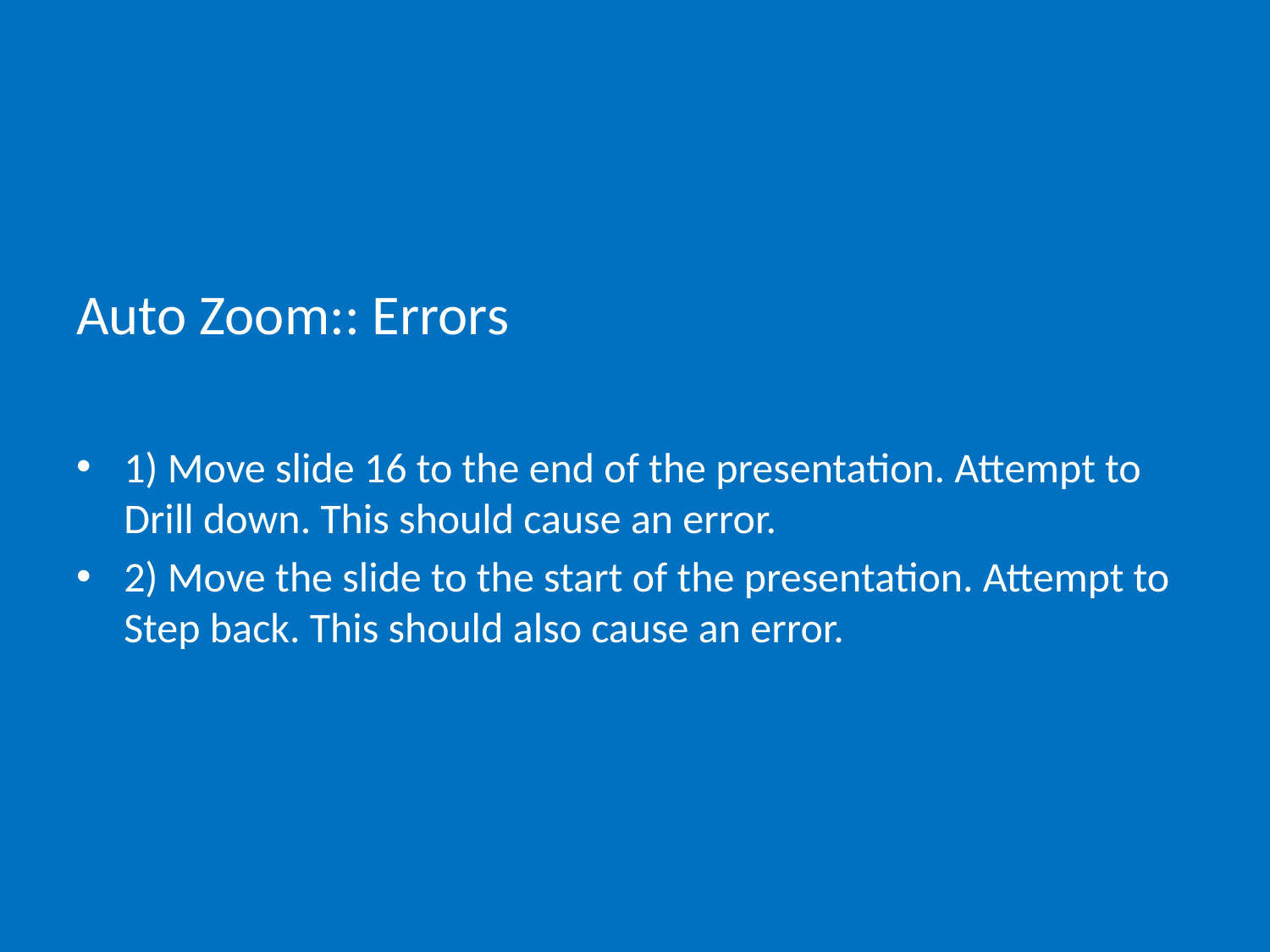

# Auto Zoom:: Errors
1) Move slide 16 to the end of the presentation. Attempt to Drill down. This should cause an error.
2) Move the slide to the start of the presentation. Attempt to Step back. This should also cause an error.